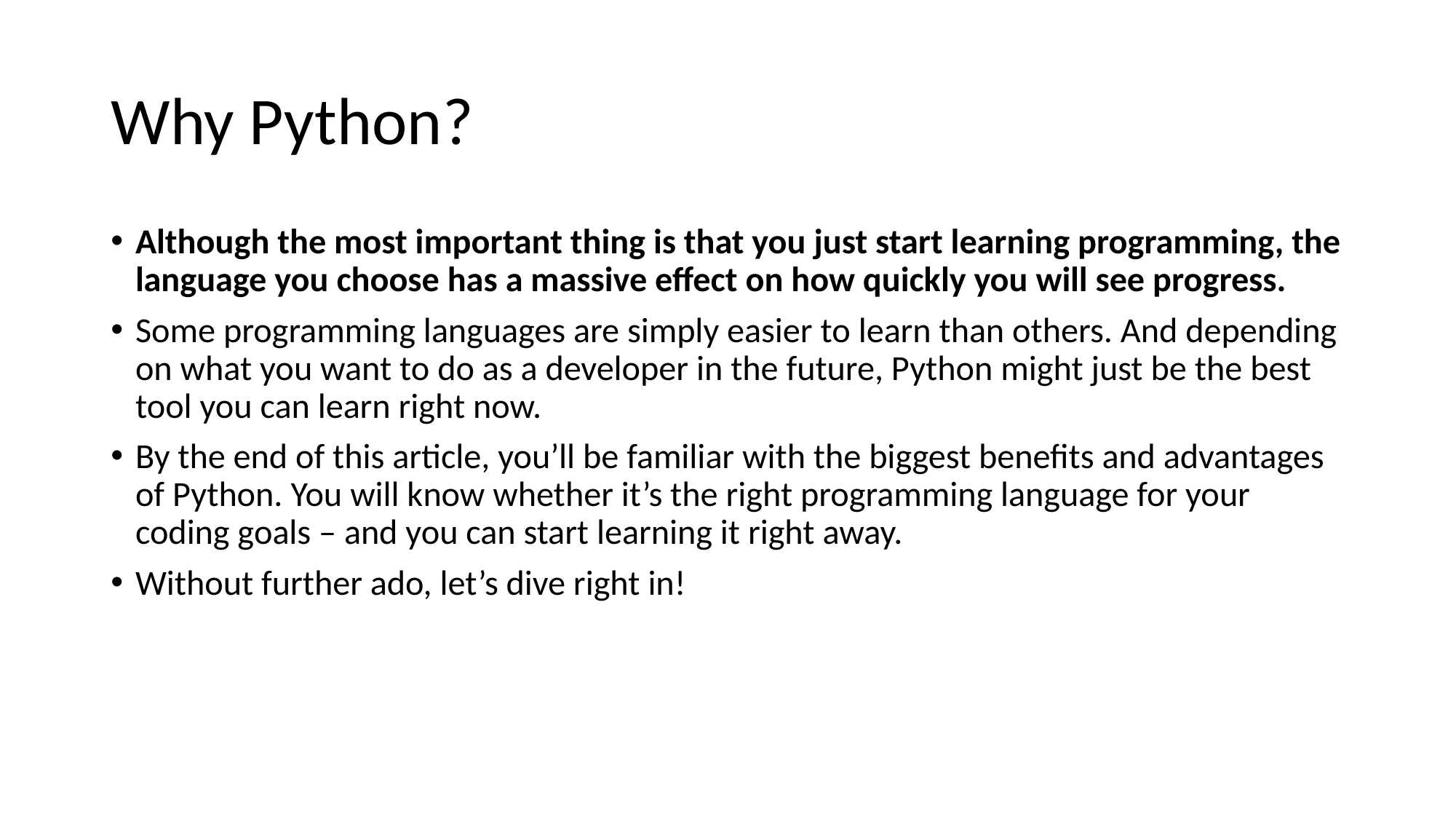

# Why Python?
Although the most important thing is that you just start learning programming, the language you choose has a massive effect on how quickly you will see progress.
Some programming languages are simply easier to learn than others. And depending on what you want to do as a developer in the future, Python might just be the best tool you can learn right now.
By the end of this article, you’ll be familiar with the biggest benefits and advantages of Python. You will know whether it’s the right programming language for your coding goals – and you can start learning it right away.
Without further ado, let’s dive right in!